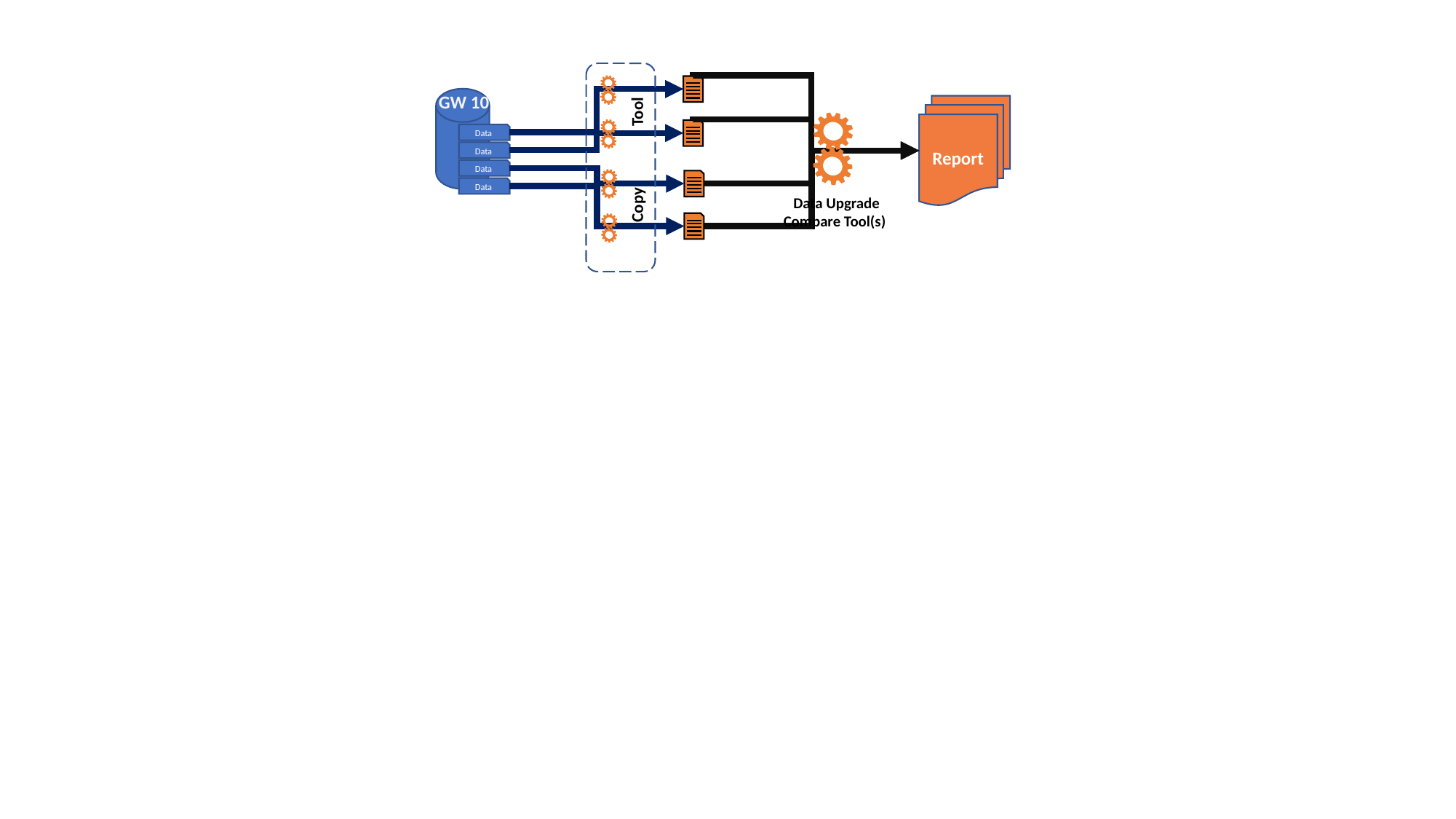

Copy                Tool

GW 10

Data
Data
Data
Data
Report

Data Upgrade Compare Tool(s)

#